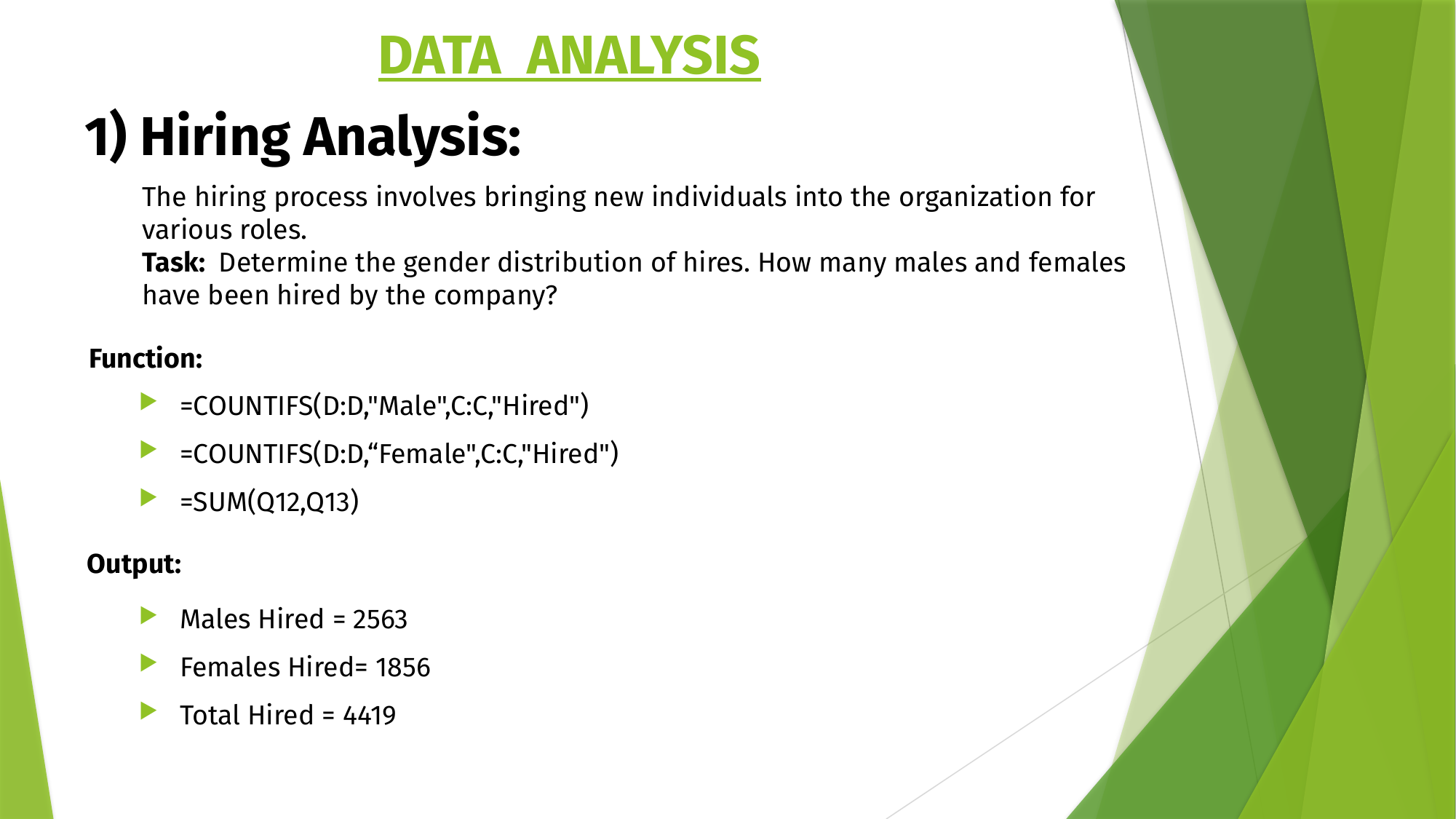

DATA  ANALYSIS
# 1) Hiring Analysis:
The hiring process involves bringing new individuals into the organization for
various roles.
Task:  Determine the gender distribution of hires. How many males and females
have been hired by the company?
Function:
=COUNTIFS(D:D,"Male",C:C,"Hired")
=COUNTIFS(D:D,“Female",C:C,"Hired")
=SUM(Q12,Q13)
Output:
Males Hired = 2563
Females Hired= 1856
Total Hired = 4419